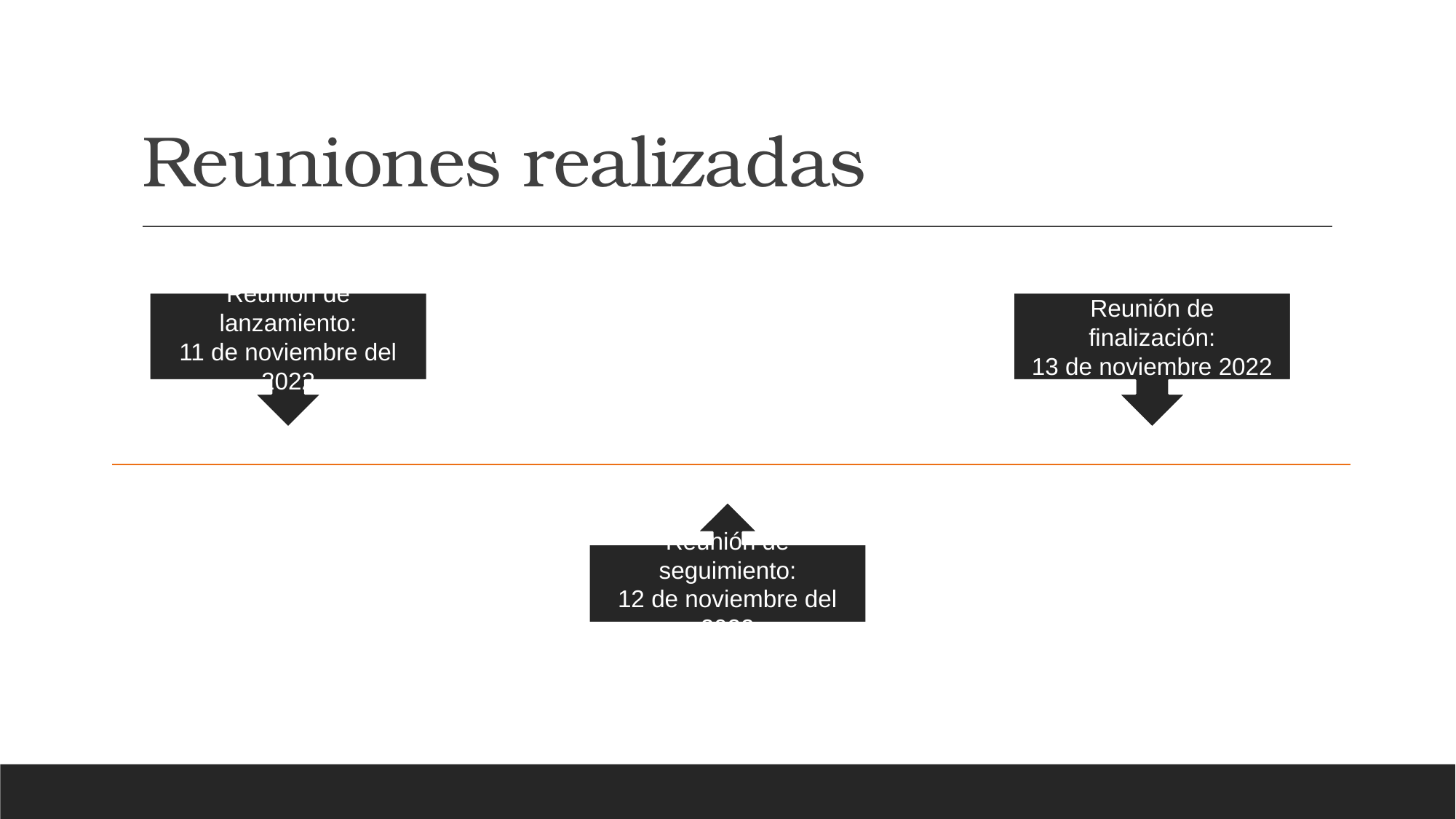

# Reuniones realizadas
Reunión de lanzamiento:
11 de noviembre del 2022
Reunión de finalización:
13 de noviembre 2022
Reunión de seguimiento:
12 de noviembre del 2022